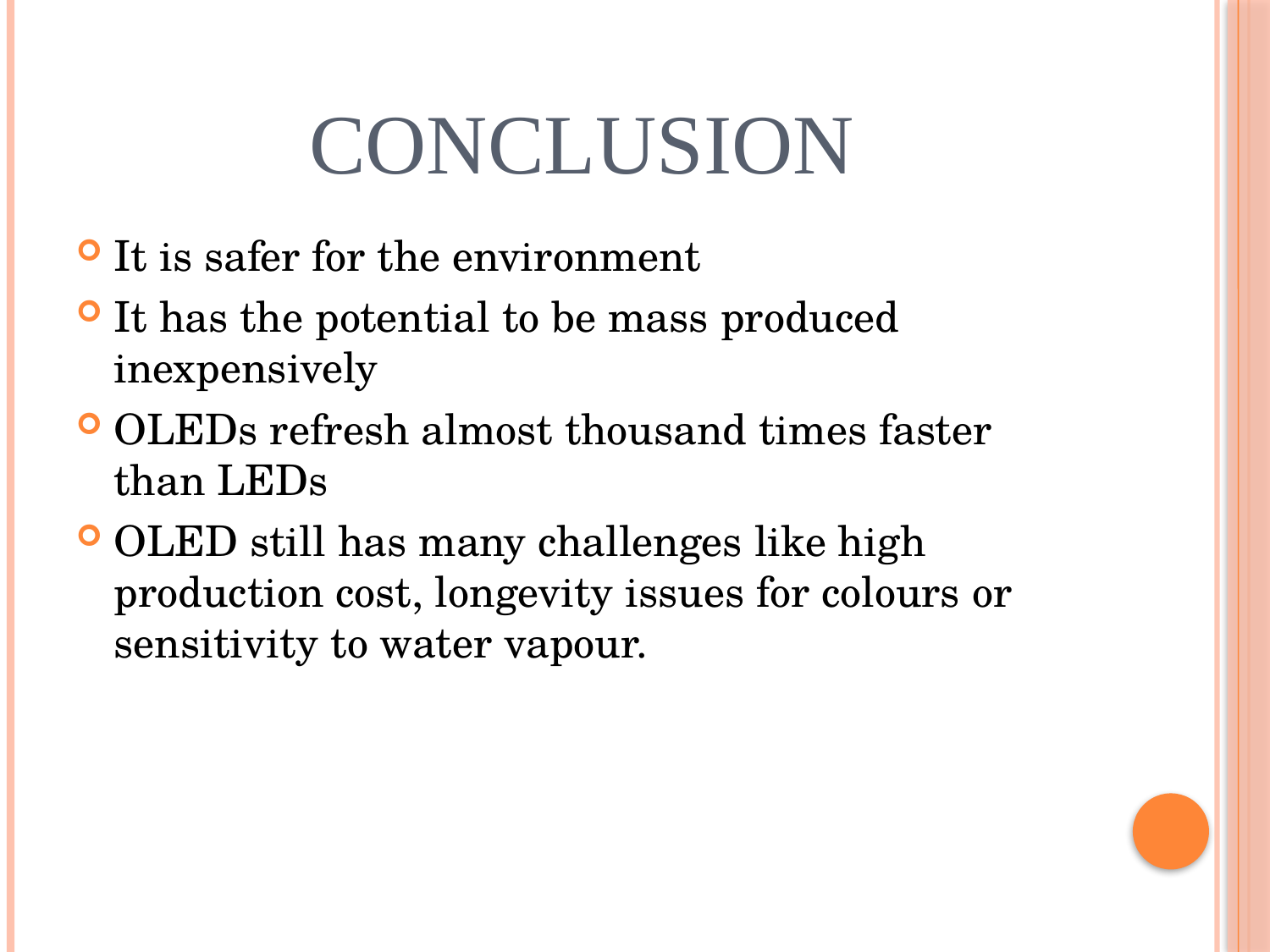

# Conclusion
It is safer for the environment
It has the potential to be mass produced inexpensively
OLEDs refresh almost thousand times faster than LEDs
OLED still has many challenges like high production cost, longevity issues for colours or sensitivity to water vapour.